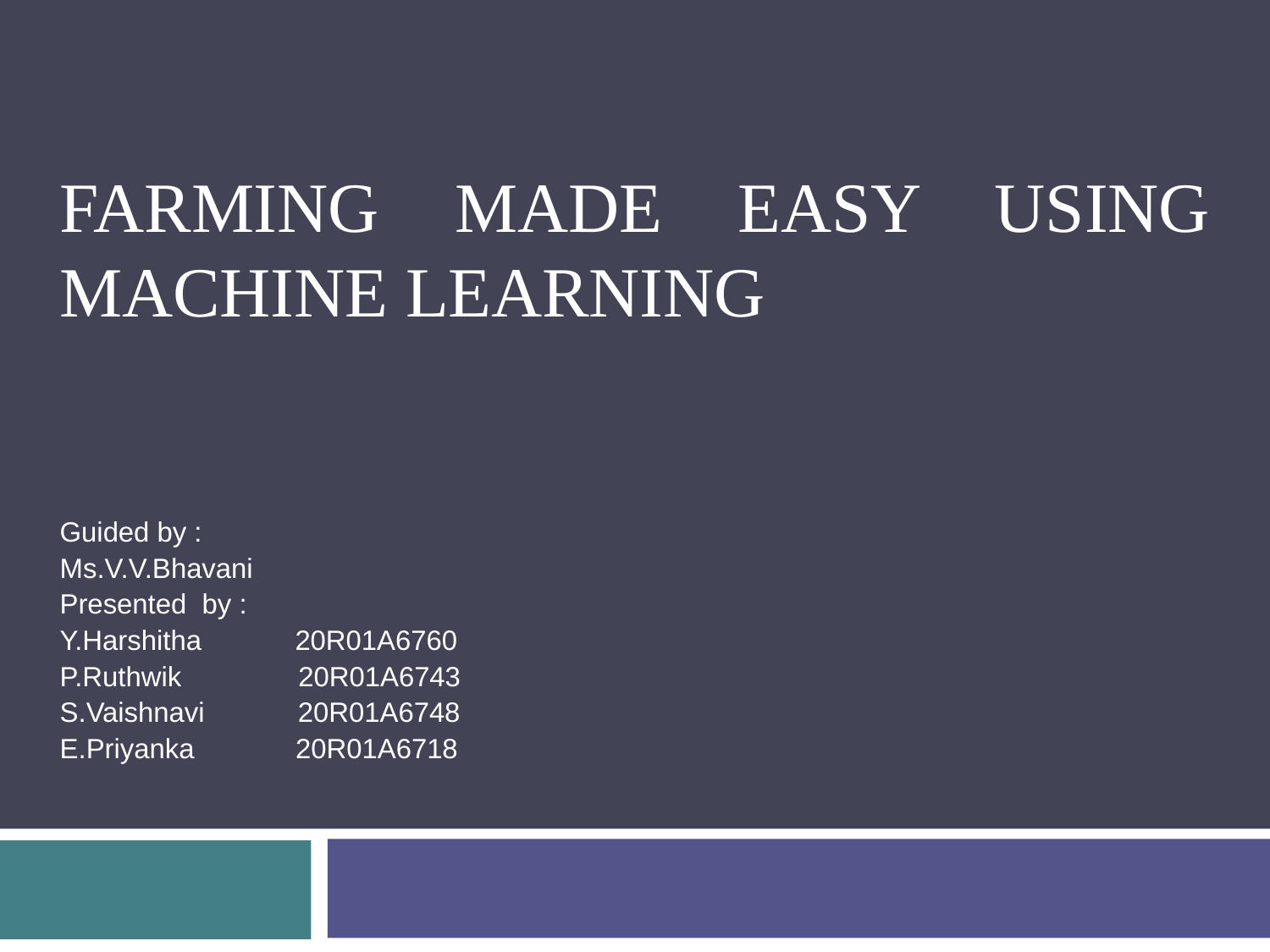

# FARMING MADE EASY USING MACHINE LEARNING
Guided by :
Ms.V.V.Bhavani
Presented  by :
Y.Harshitha            20R01A6760
P.Ruthwik               20R01A6743
S.Vaishnavi            20R01A6748
E.Priyanka             20R01A6718